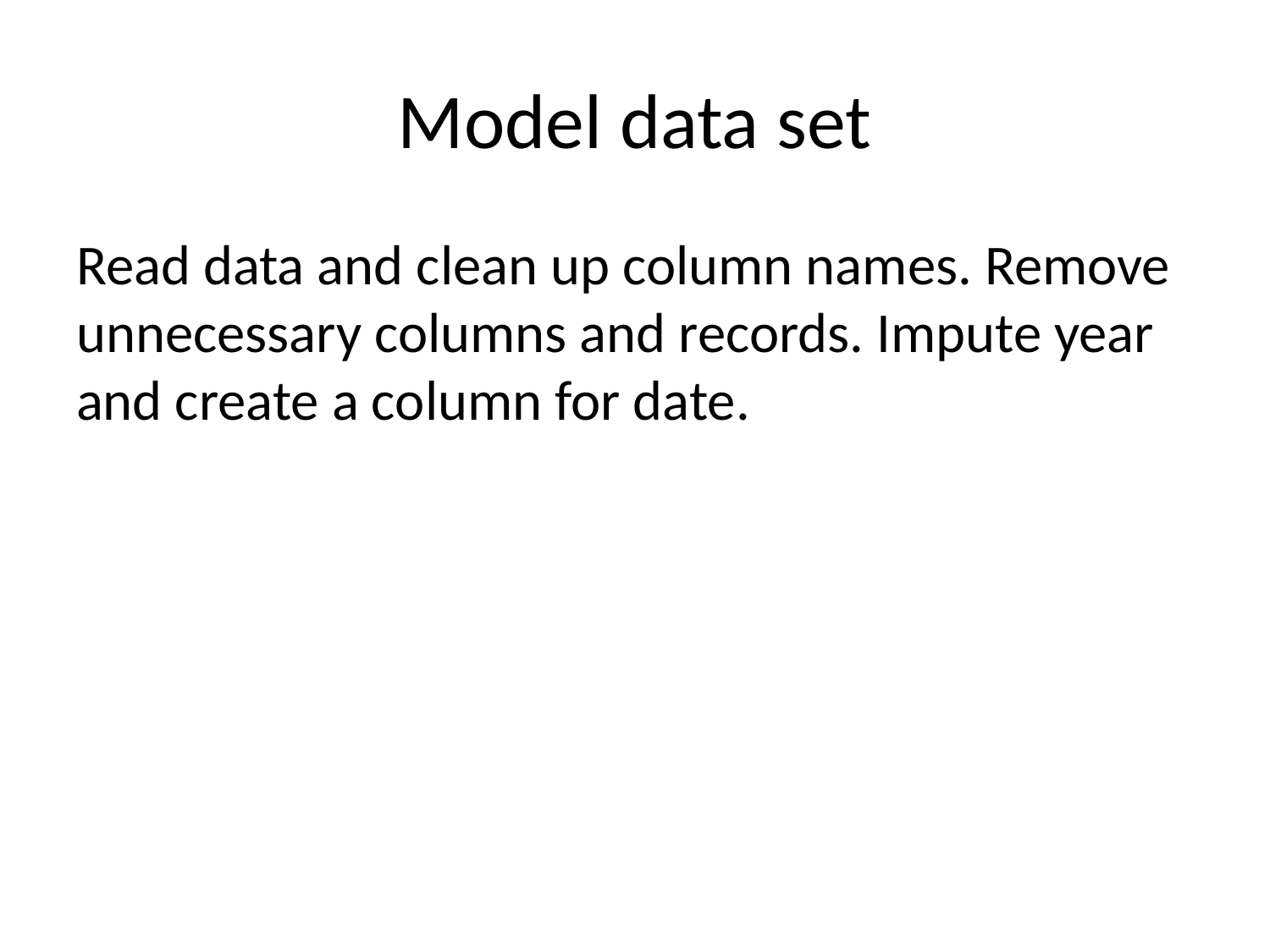

# Model data set
Read data and clean up column names. Remove unnecessary columns and records. Impute year and create a column for date.